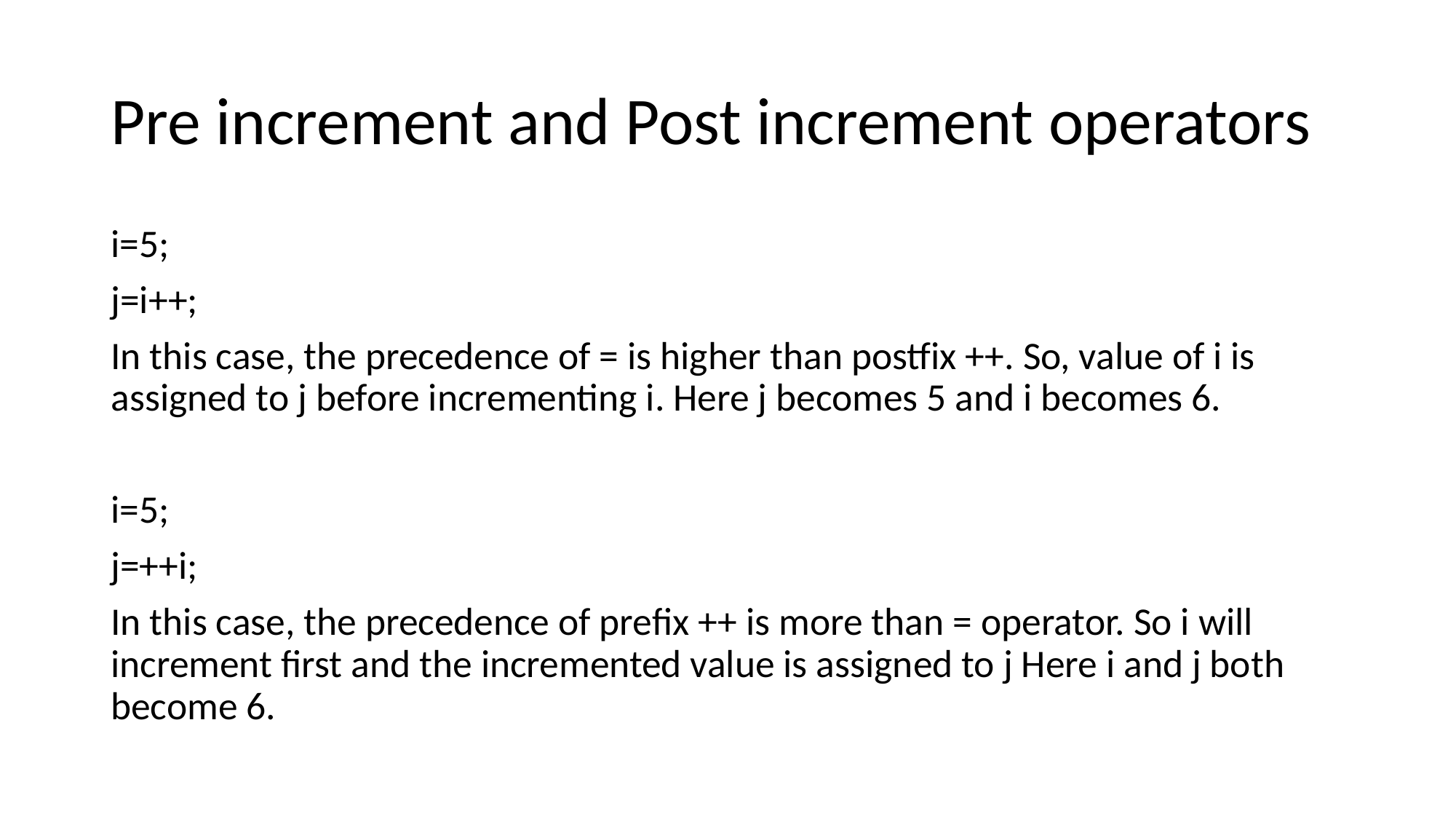

# Pre increment and Post increment operators
i=5;
j=i++;
In this case, the precedence of = is higher than postfix ++. So, value of i is assigned to j before incrementing i. Here j becomes 5 and i becomes 6.

i=5;
j=++i;
In this case, the precedence of prefix ++ is more than = operator. So i will increment first and the incremented value is assigned to j Here i and j both become 6.